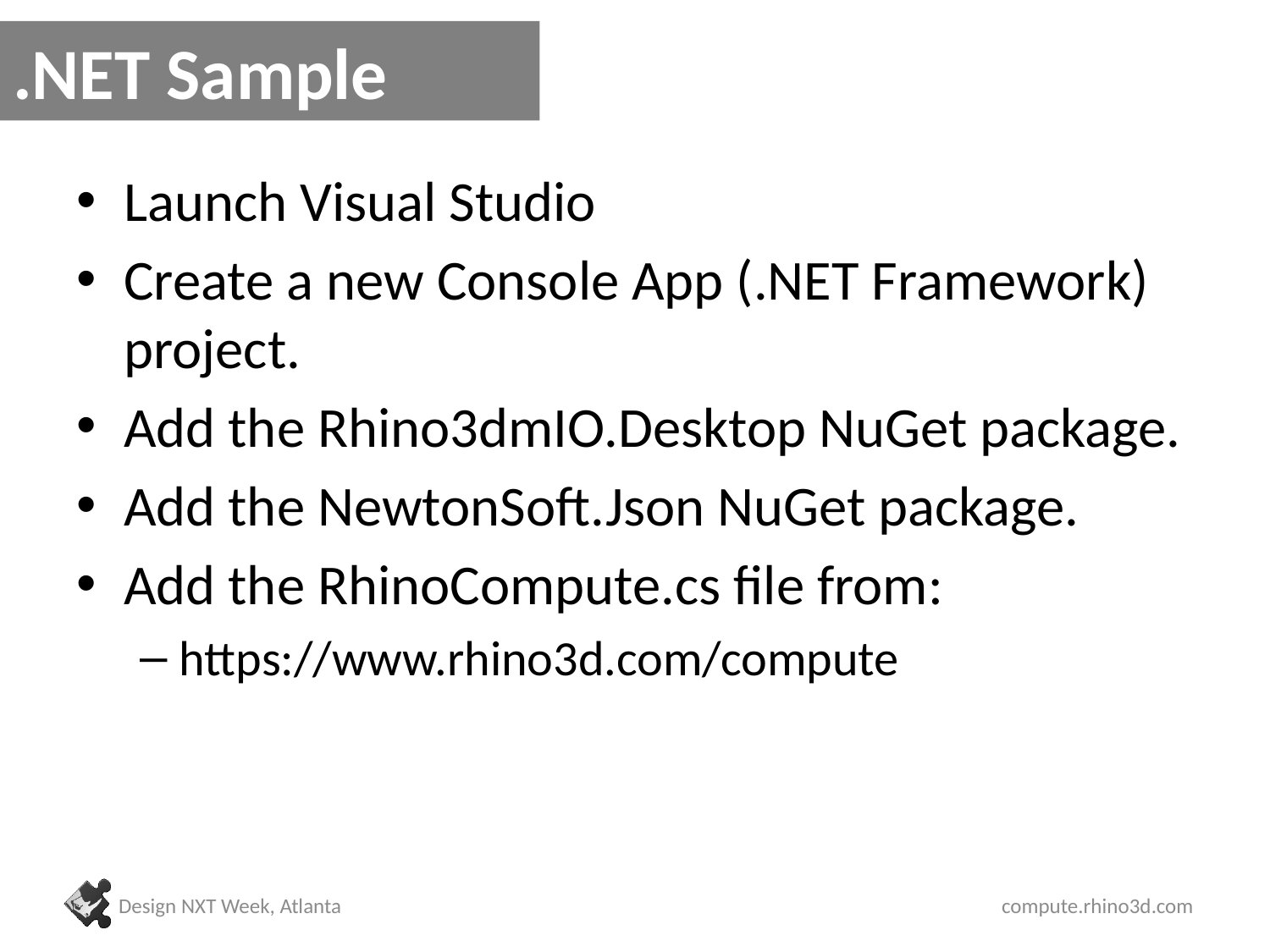

# .NET Sample
Launch Visual Studio
Create a new Console App (.NET Framework) project.
Add the Rhino3dmIO.Desktop NuGet package.
Add the NewtonSoft.Json NuGet package.
Add the RhinoCompute.cs file from:
https://www.rhino3d.com/compute
Design NXT Week, Atlanta